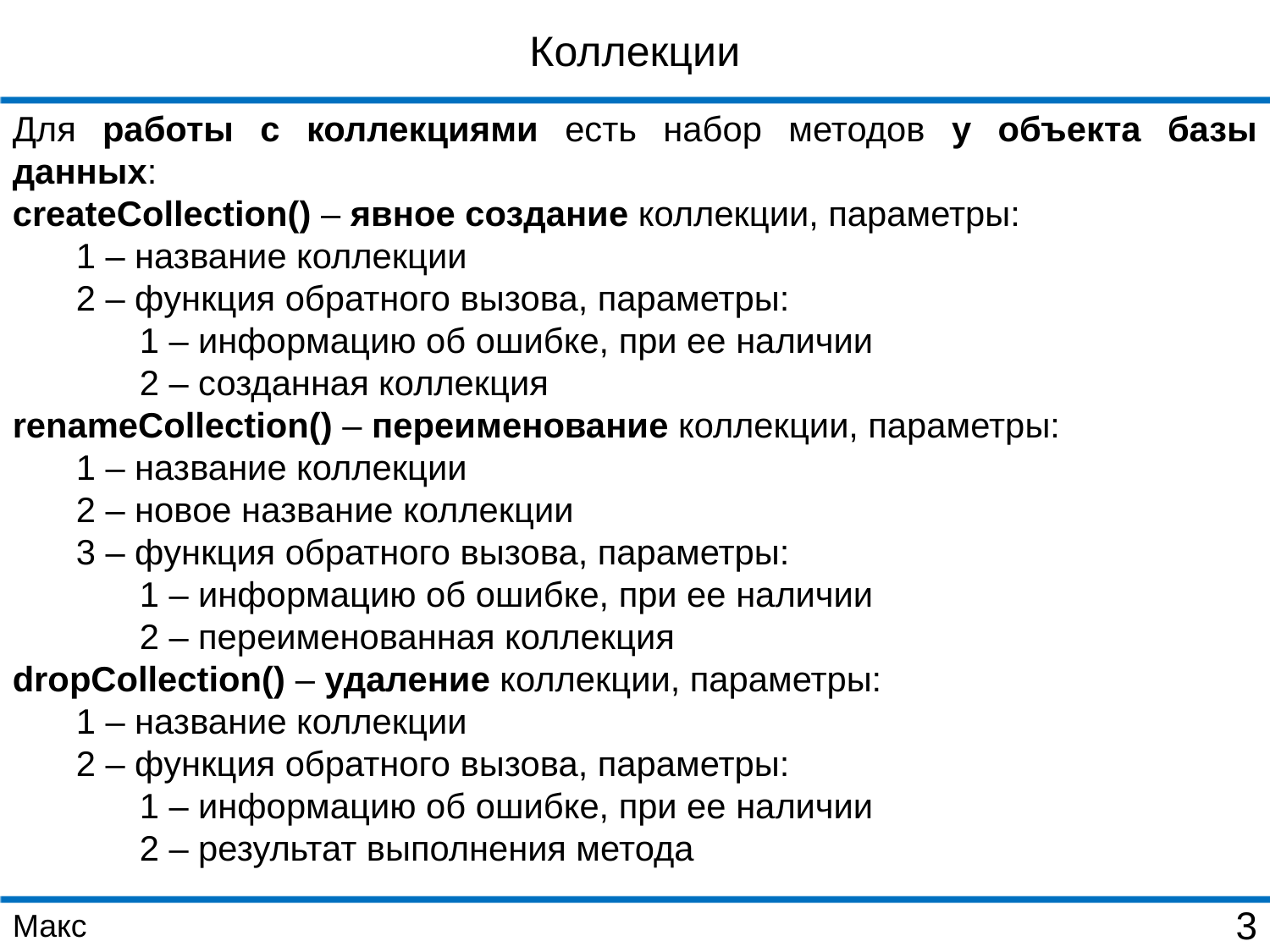

Коллекции
Для работы с коллекциями есть набор методов у объекта базы данных:
createCollection() – явное создание коллекции, параметры:
1 – название коллекции
2 – функция обратного вызова, параметры:
1 – информацию об ошибке, при ее наличии
2 – созданная коллекция
renameCollection() – переименование коллекции, параметры:
1 – название коллекции
2 – новое название коллекции
3 – функция обратного вызова, параметры:
1 – информацию об ошибке, при ее наличии
2 – переименованная коллекция
dropCollection() – удаление коллекции, параметры:
1 – название коллекции
2 – функция обратного вызова, параметры:
1 – информацию об ошибке, при ее наличии
2 – результат выполнения метода
Макс
3